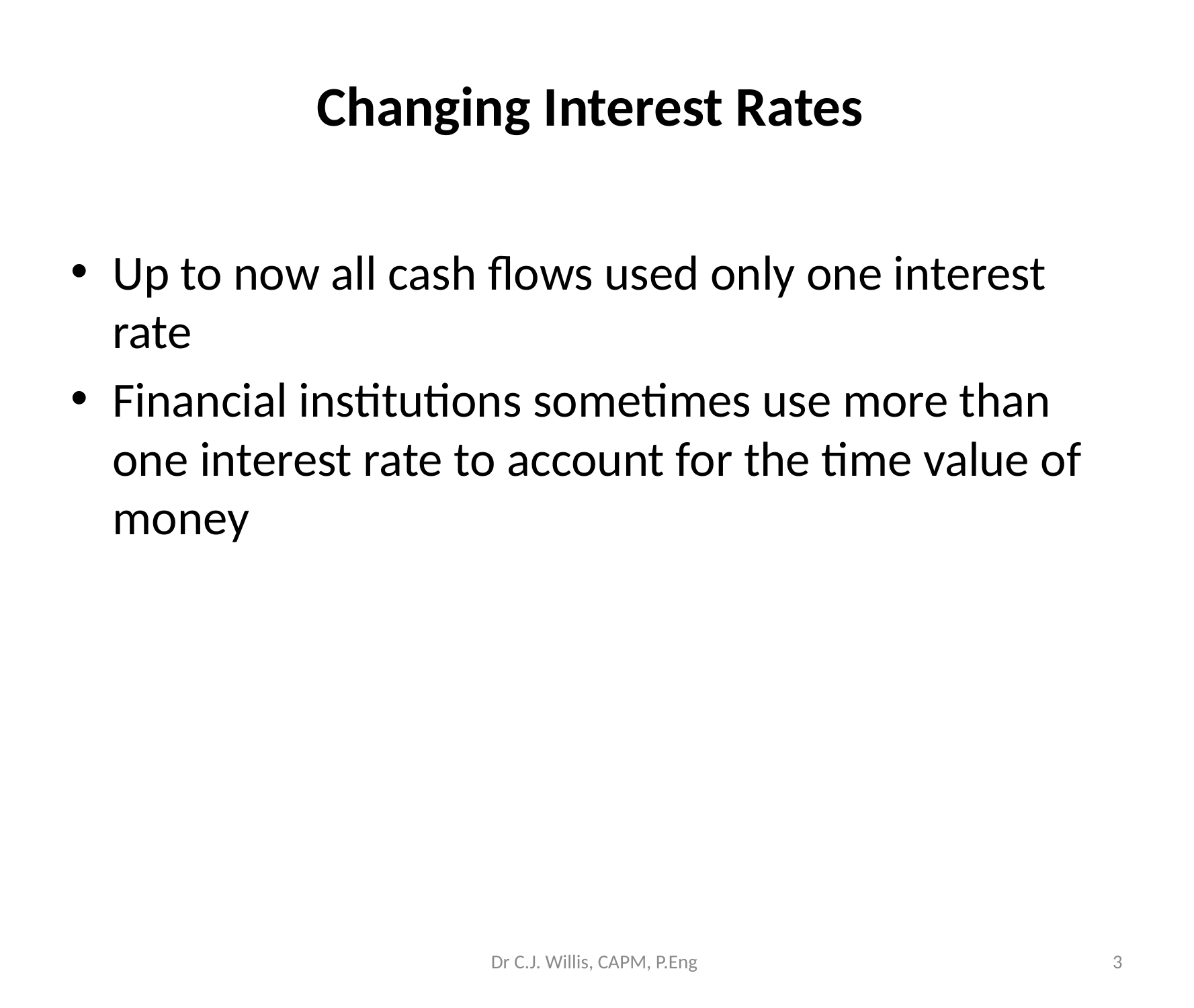

# Changing Interest Rates
Up to now all cash flows used only one interest rate
Financial institutions sometimes use more than one interest rate to account for the time value of money

Dr C.J. Willis, CAPM, P.Eng
3